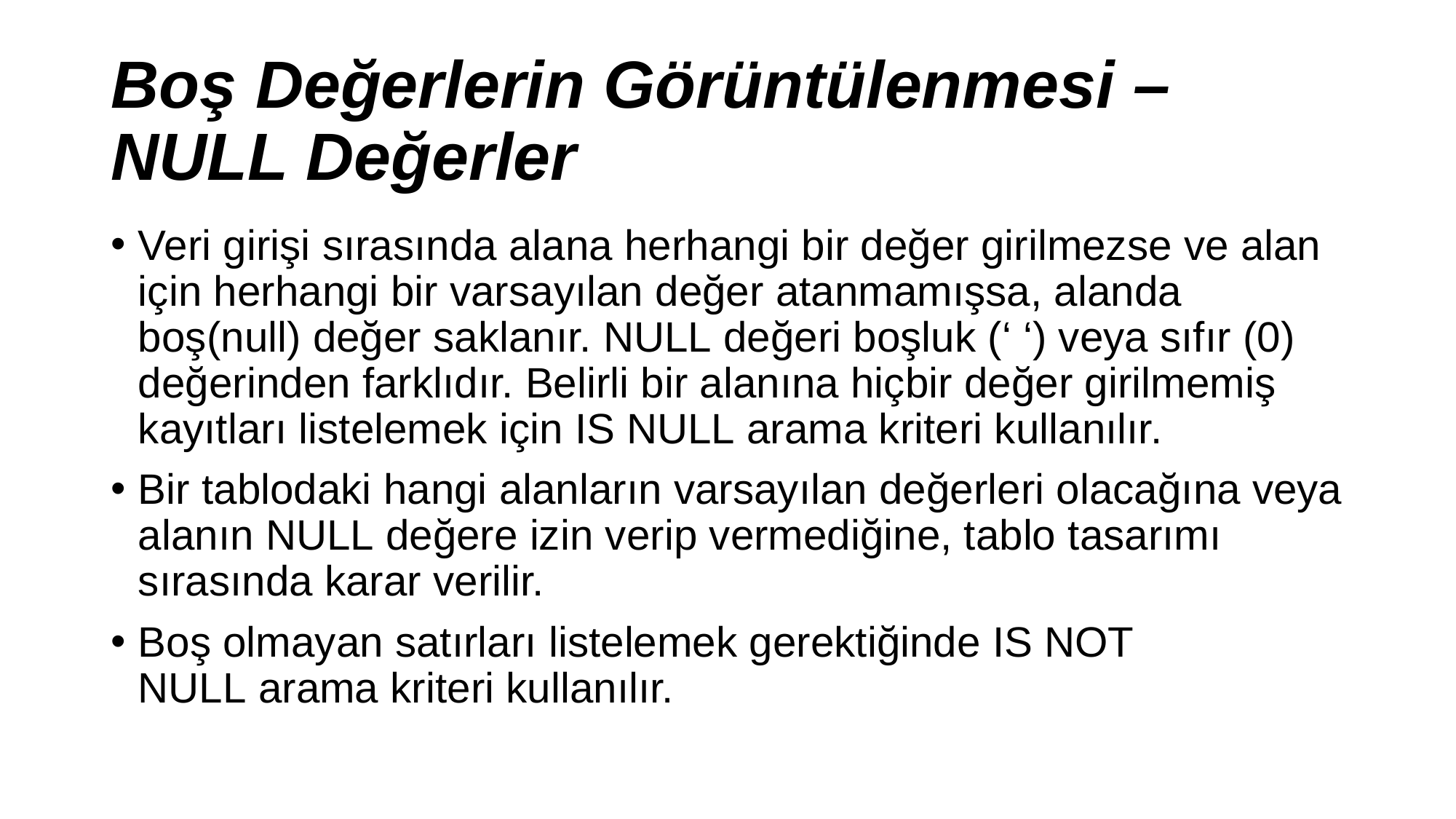

# Boş Değerlerin Görüntülenmesi – NULL Değerler
Veri girişi sırasında alana herhangi bir değer girilmezse ve alan için herhangi bir varsayılan değer atanmamışsa, alanda boş(null) değer saklanır. NULL değeri boşluk (‘ ‘) veya sıfır (0) değerinden farklıdır. Belirli bir alanına hiçbir değer girilmemiş kayıtları listelemek için IS NULL arama kriteri kullanılır.
Bir tablodaki hangi alanların varsayılan değerleri olacağına veya alanın NULL değere izin verip vermediğine, tablo tasarımı sırasında karar verilir.
Boş olmayan satırları listelemek gerektiğinde IS NOT NULL arama kriteri kullanılır.